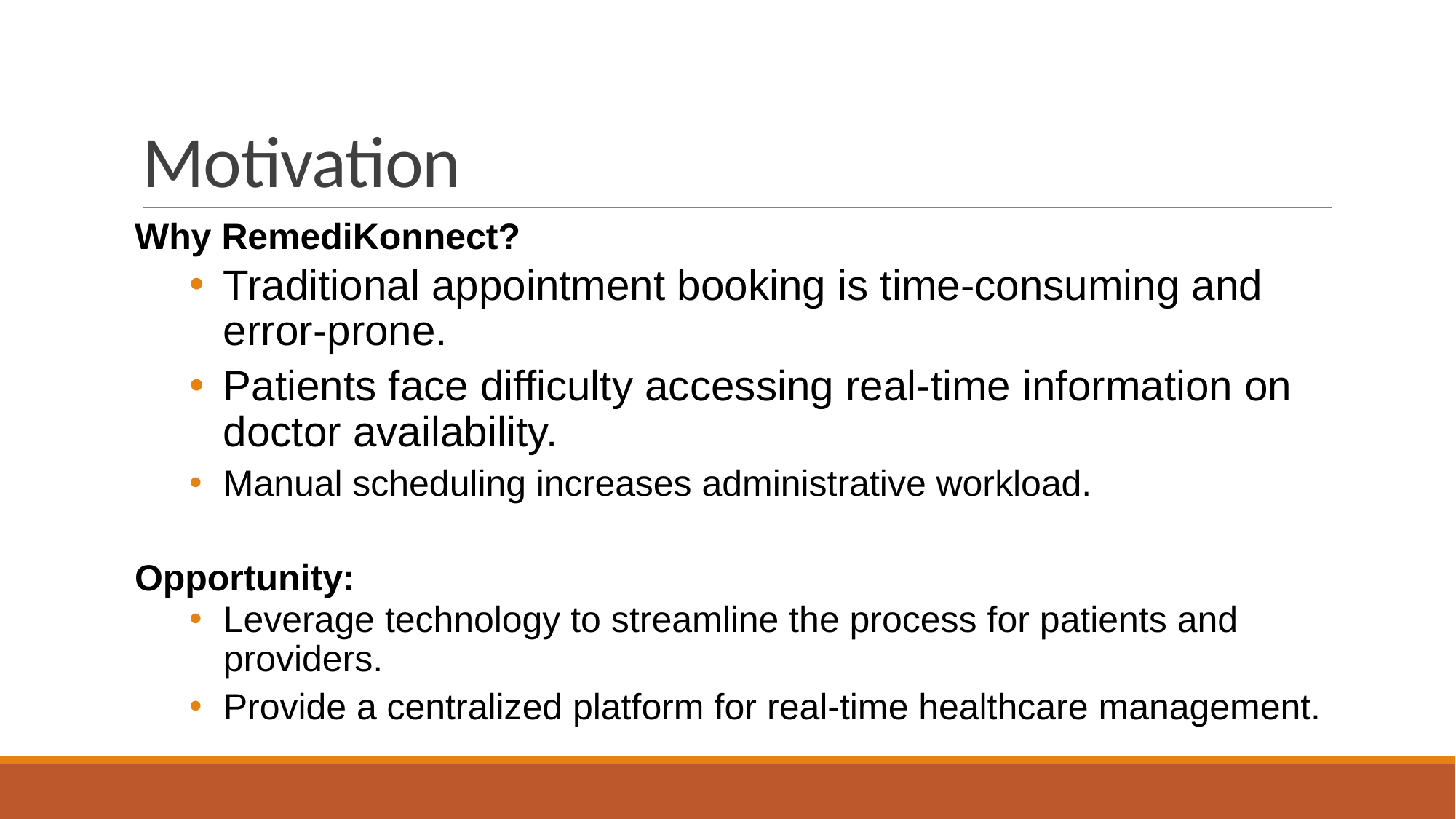

# Motivation
Why RemediKonnect?
Traditional appointment booking is time-consuming and error-prone.
Patients face difficulty accessing real-time information on doctor availability.
Manual scheduling increases administrative workload.

Opportunity:
Leverage technology to streamline the process for patients and providers.
Provide a centralized platform for real-time healthcare management.